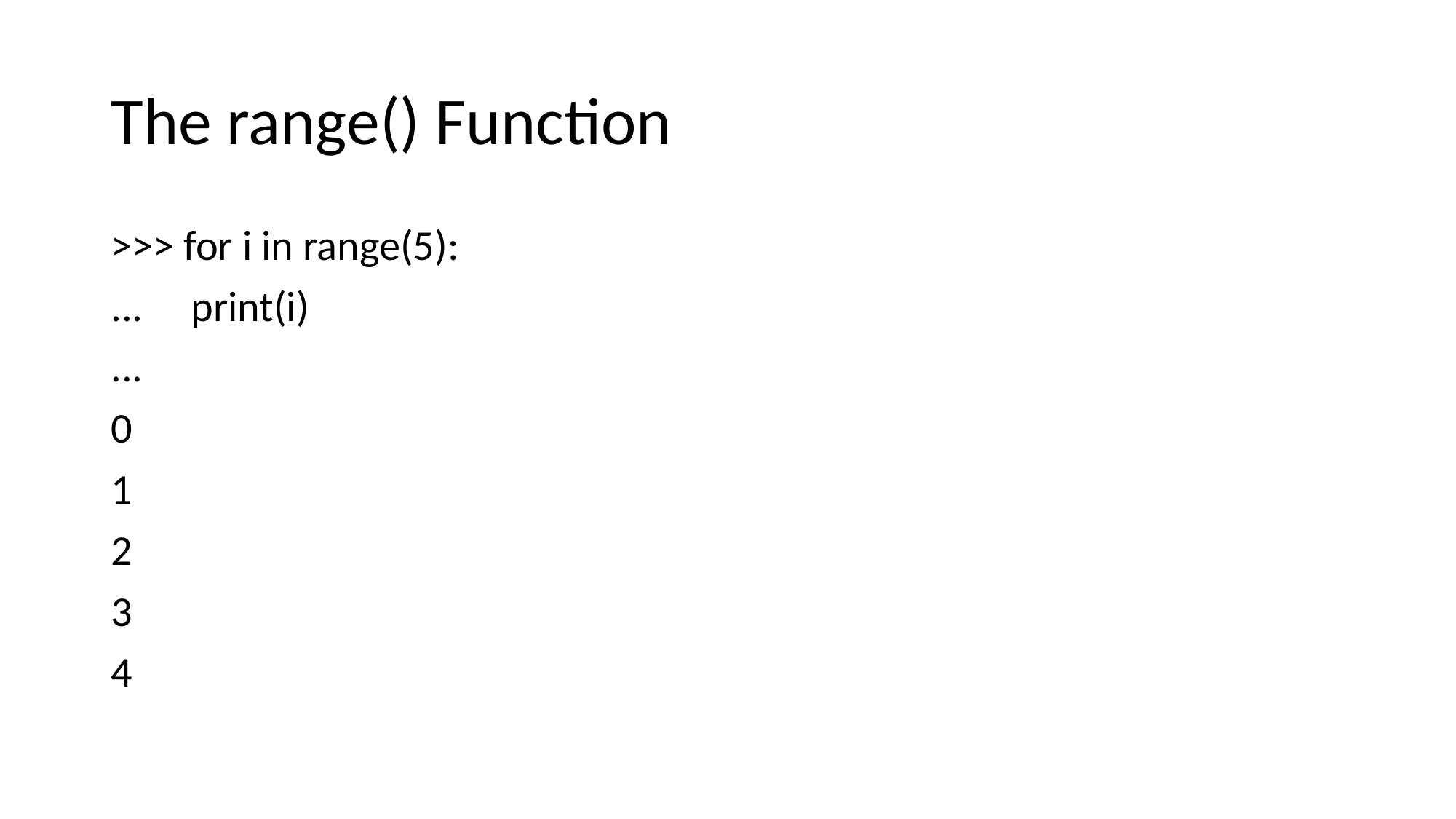

# The range() Function
>>> for i in range(5):
...     print(i)
...
0
1
2
3
4